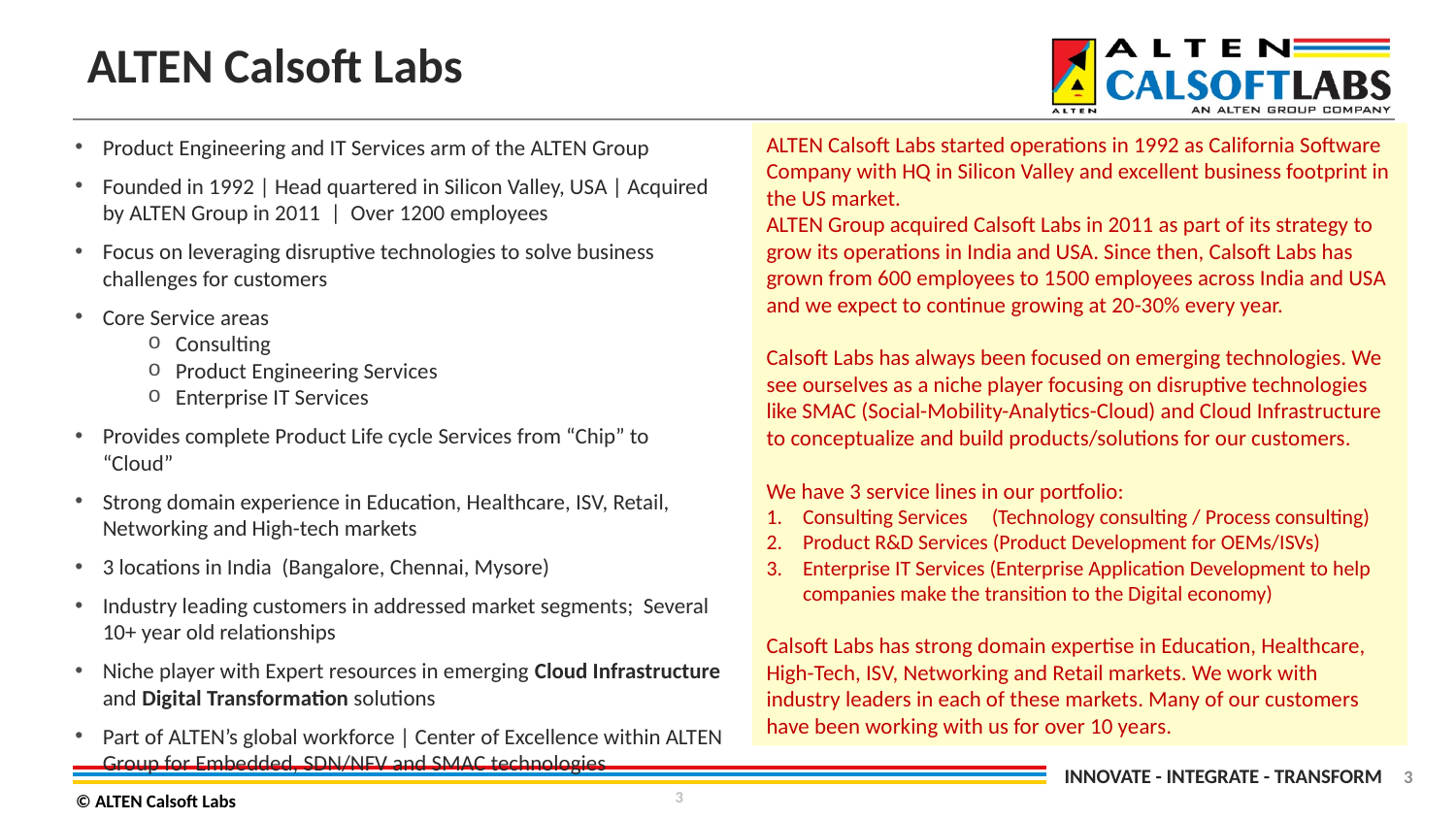

ALTEN Calsoft Labs
ALTEN Calsoft Labs started operations in 1992 as California Software Company with HQ in Silicon Valley and excellent business footprint in the US market.
ALTEN Group acquired Calsoft Labs in 2011 as part of its strategy to grow its operations in India and USA. Since then, Calsoft Labs has grown from 600 employees to 1500 employees across India and USA and we expect to continue growing at 20-30% every year.

Calsoft Labs has always been focused on emerging technologies. We see ourselves as a niche player focusing on disruptive technologies like SMAC (Social-Mobility-Analytics-Cloud) and Cloud Infrastructure to conceptualize and build products/solutions for our customers.

We have 3 service lines in our portfolio:
Consulting Services     (Technology consulting / Process consulting)
Product R&D Services (Product Development for OEMs/ISVs)
Enterprise IT Services (Enterprise Application Development to help companies make the transition to the Digital economy)

Calsoft Labs has strong domain expertise in Education, Healthcare, High-Tech, ISV, Networking and Retail markets. We work with industry leaders in each of these markets. Many of our customers have been working with us for over 10 years.
Product Engineering and IT Services arm of the ALTEN Group
Founded in 1992 | Head quartered in Silicon Valley, USA | Acquired by ALTEN Group in 2011  |  Over 1200 employees
Focus on leveraging disruptive technologies to solve business challenges for customers
Core Service areas
Consulting
Product Engineering Services
Enterprise IT Services
Provides complete Product Life cycle Services from “Chip” to “Cloud”
Strong domain experience in Education, Healthcare, ISV, Retail, Networking and High-tech markets
3 locations in India  (Bangalore, Chennai, Mysore)
Industry leading customers in addressed market segments;  Several 10+ year old relationships
Niche player with Expert resources in emerging Cloud Infrastructure and Digital Transformation solutions
Part of ALTEN’s global workforce | Center of Excellence within ALTEN Group for Embedded, SDN/NFV and SMAC technologies
3